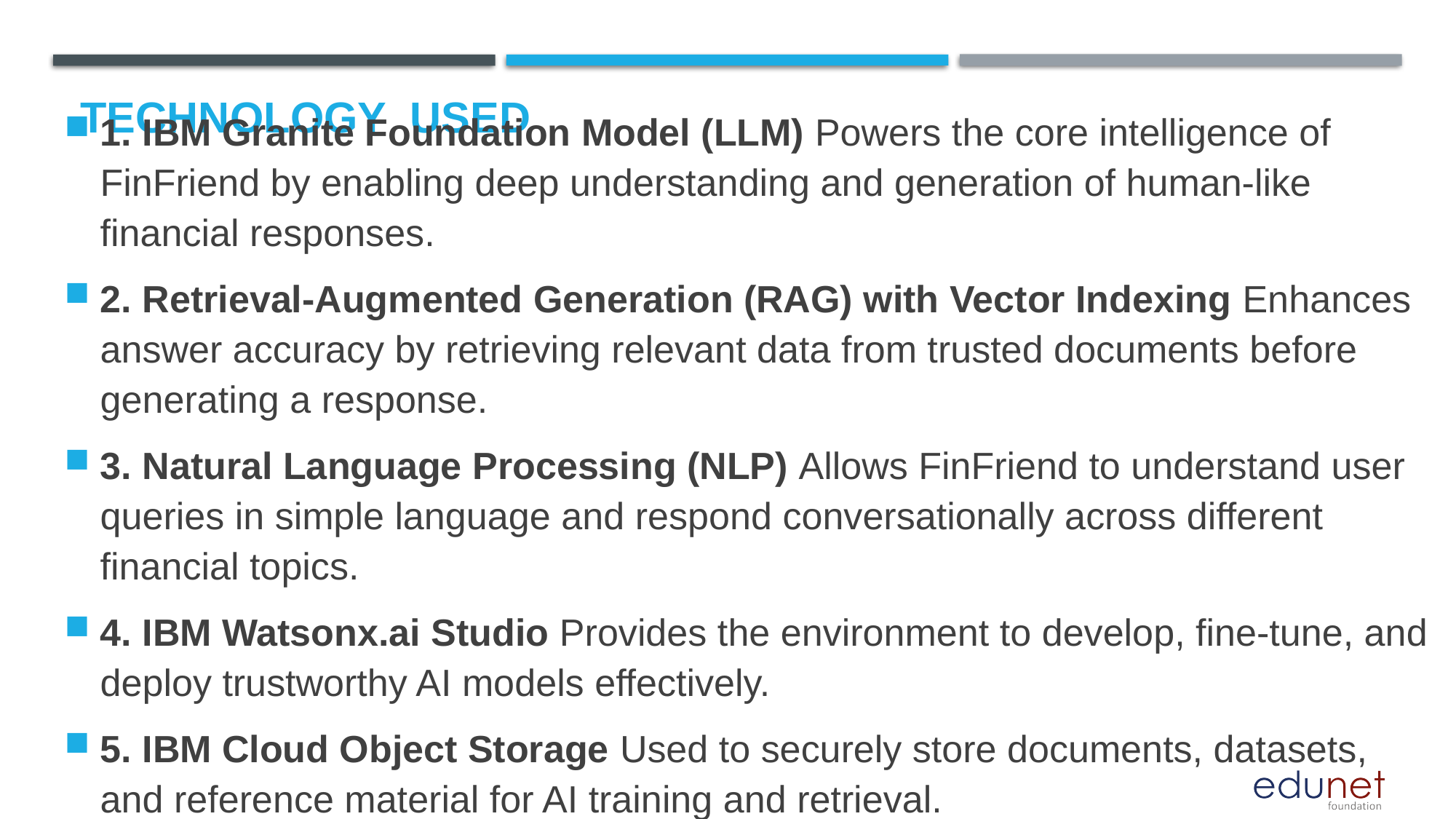

# Technology  used
1. IBM Granite Foundation Model (LLM) Powers the core intelligence of FinFriend by enabling deep understanding and generation of human-like financial responses.
2. Retrieval-Augmented Generation (RAG) with Vector Indexing Enhances answer accuracy by retrieving relevant data from trusted documents before generating a response.
3. Natural Language Processing (NLP) Allows FinFriend to understand user queries in simple language and respond conversationally across different financial topics.
4. IBM Watsonx.ai Studio Provides the environment to develop, fine-tune, and deploy trustworthy AI models effectively.
5. IBM Cloud Object Storage Used to securely store documents, datasets, and reference material for AI training and retrieval.